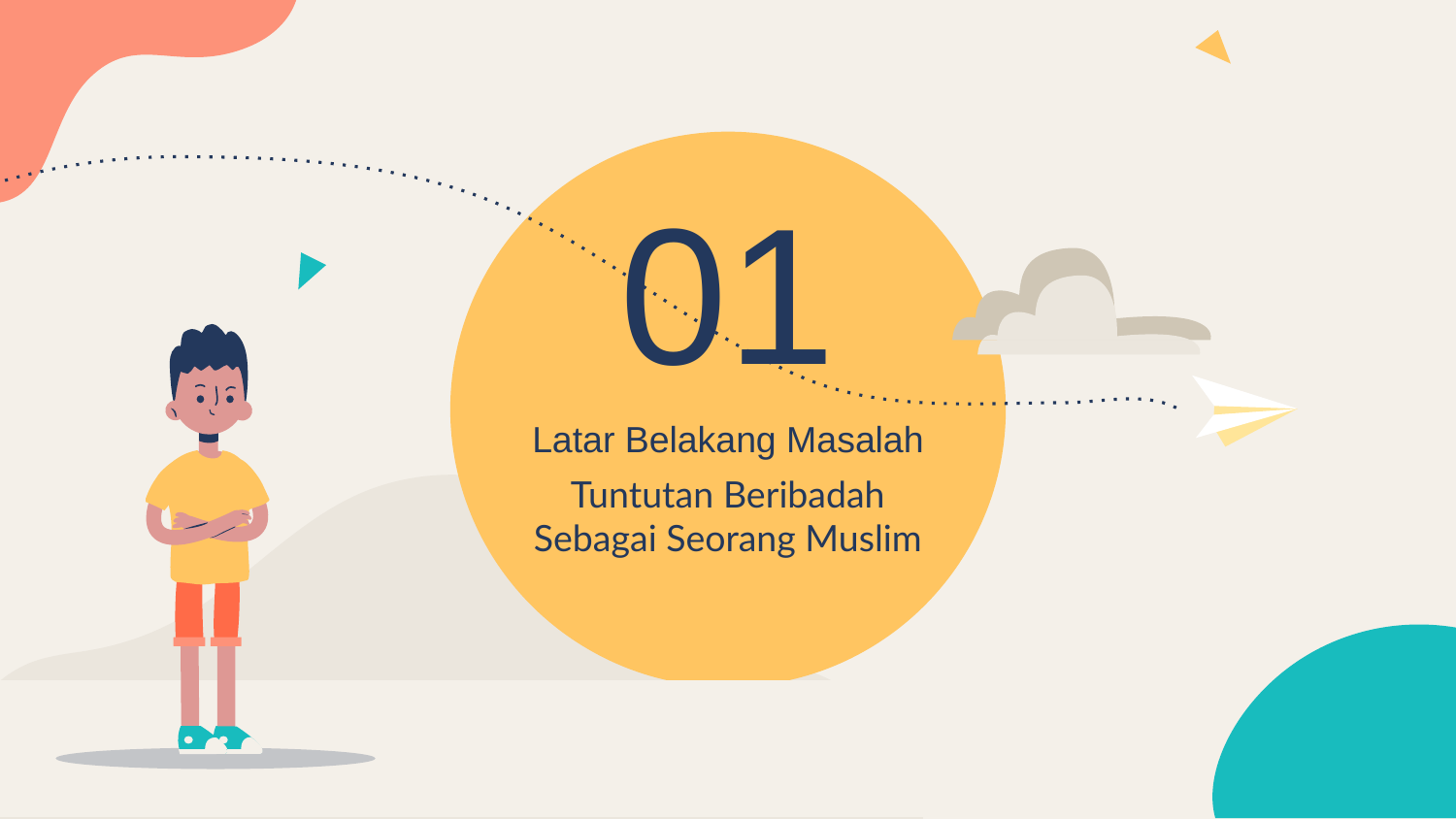

# 01

Latar Belakang Masalah

Tuntutan Beribadah Sebagai Seorang Muslim